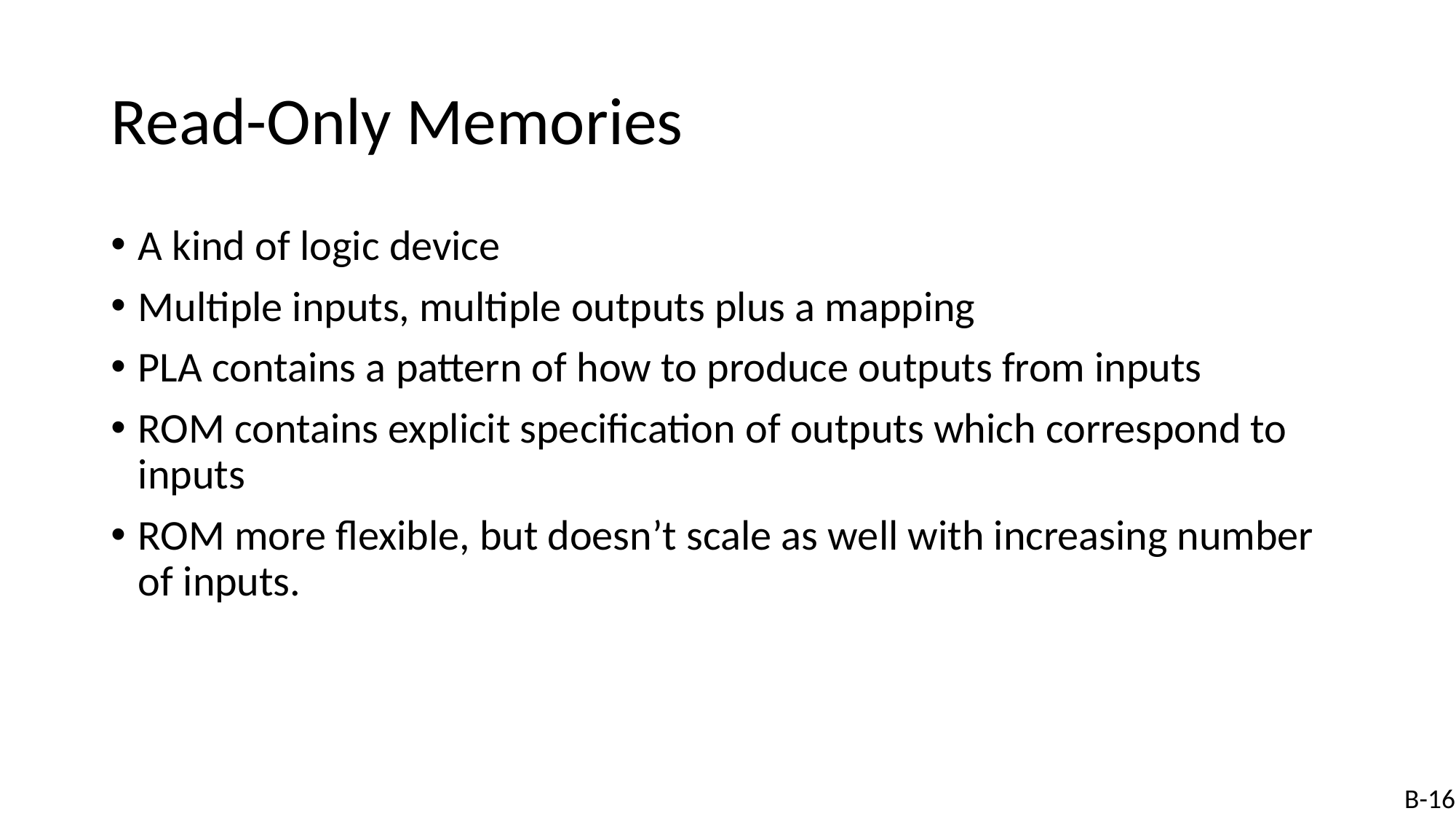

# Read-Only Memories
A kind of logic device
Multiple inputs, multiple outputs plus a mapping
PLA contains a pattern of how to produce outputs from inputs
ROM contains explicit specification of outputs which correspond to inputs
ROM more flexible, but doesn’t scale as well with increasing number of inputs.
B-16